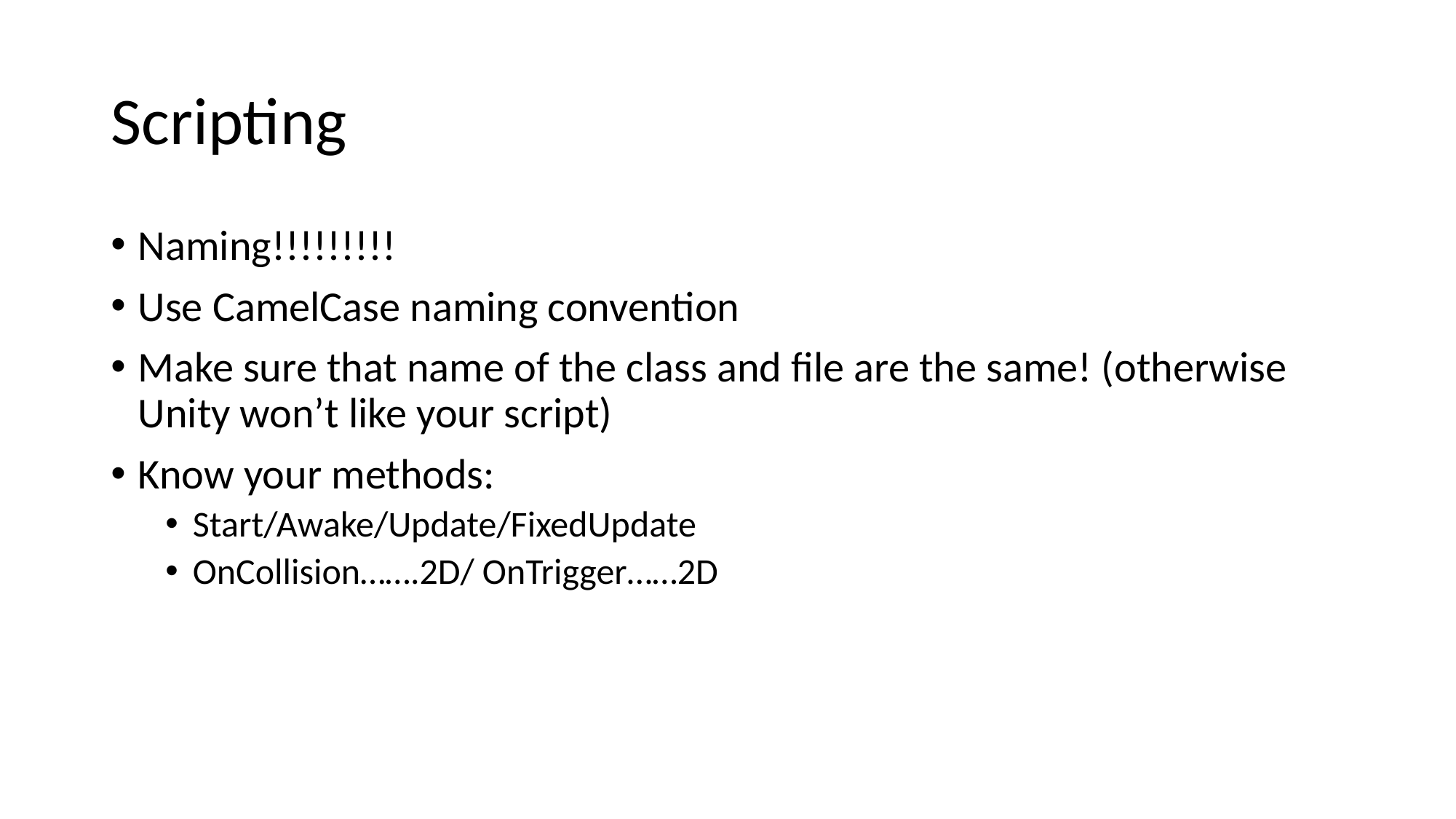

# Scripting
Naming!!!!!!!!!
Use CamelCase naming convention
Make sure that name of the class and file are the same! (otherwise Unity won’t like your script)
Know your methods:
Start/Awake/Update/FixedUpdate
OnCollision…….2D/ OnTrigger……2D